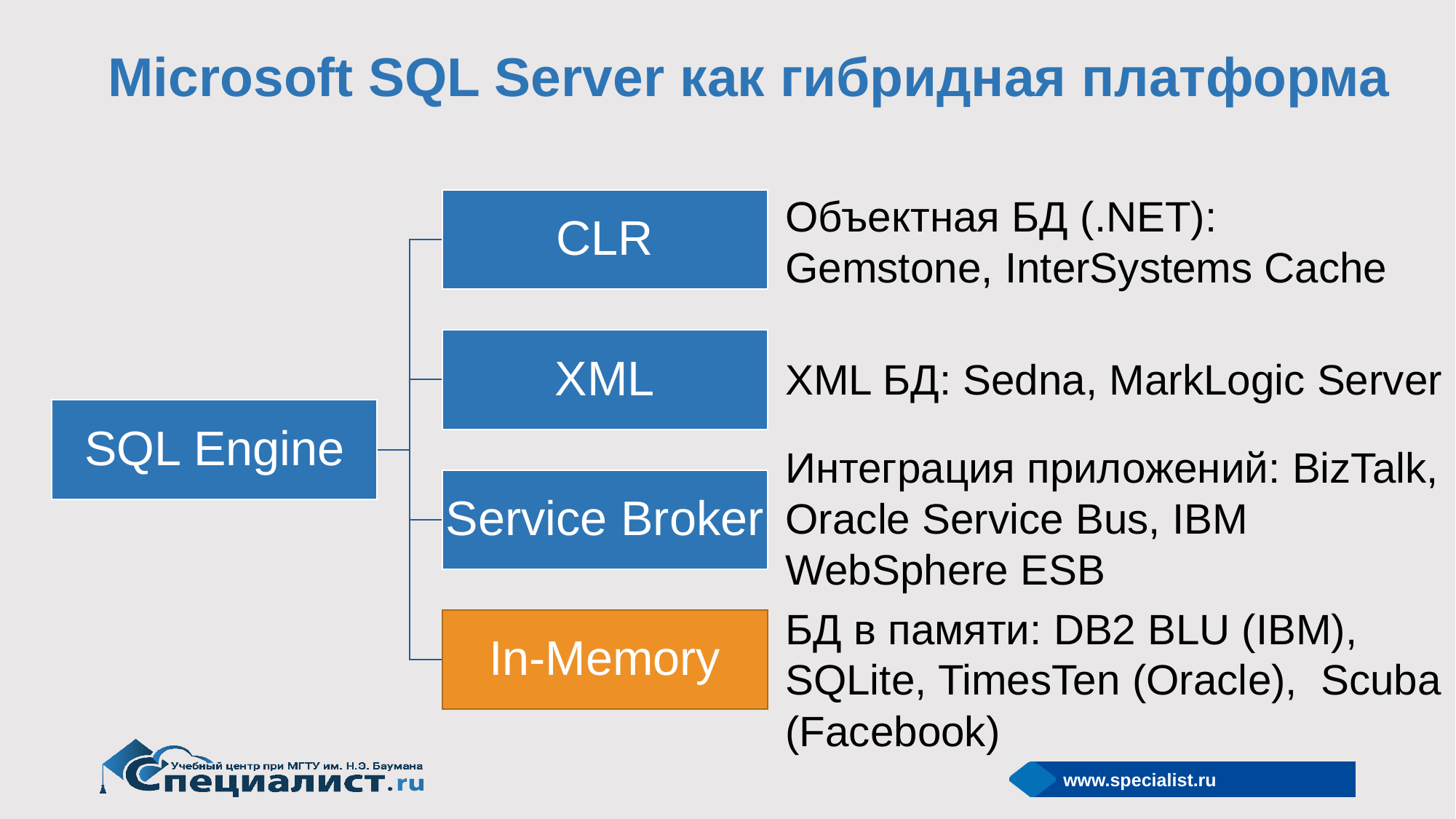

# Microsoft SQL Server как гибридная платформа
Объектная БД (.NET): Gemstone, InterSystems Cache
SQL Engine
CLR
XML
Service Broker
In-Memory
XML БД: Sedna, MarkLogic Server
Интеграция приложений: BizTalk, Oracle Service Bus, IBM WebSphere ESB
БД в памяти: DB2 BLU (IBM), SQLite, TimesTen (Oracle),  Scuba (Facebook)